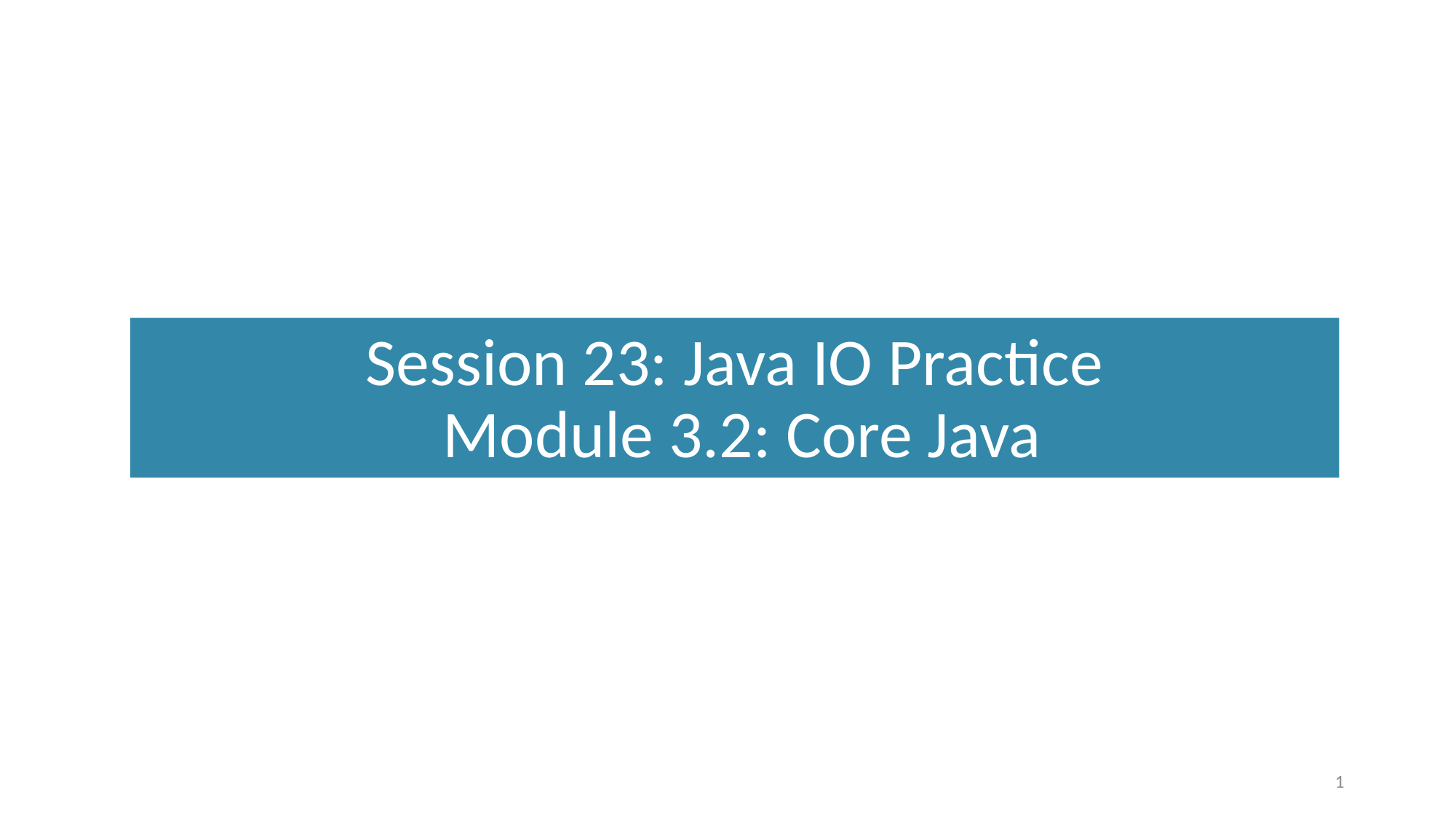

# Session 23: Java IO Practice Module 3.2: Core Java
1